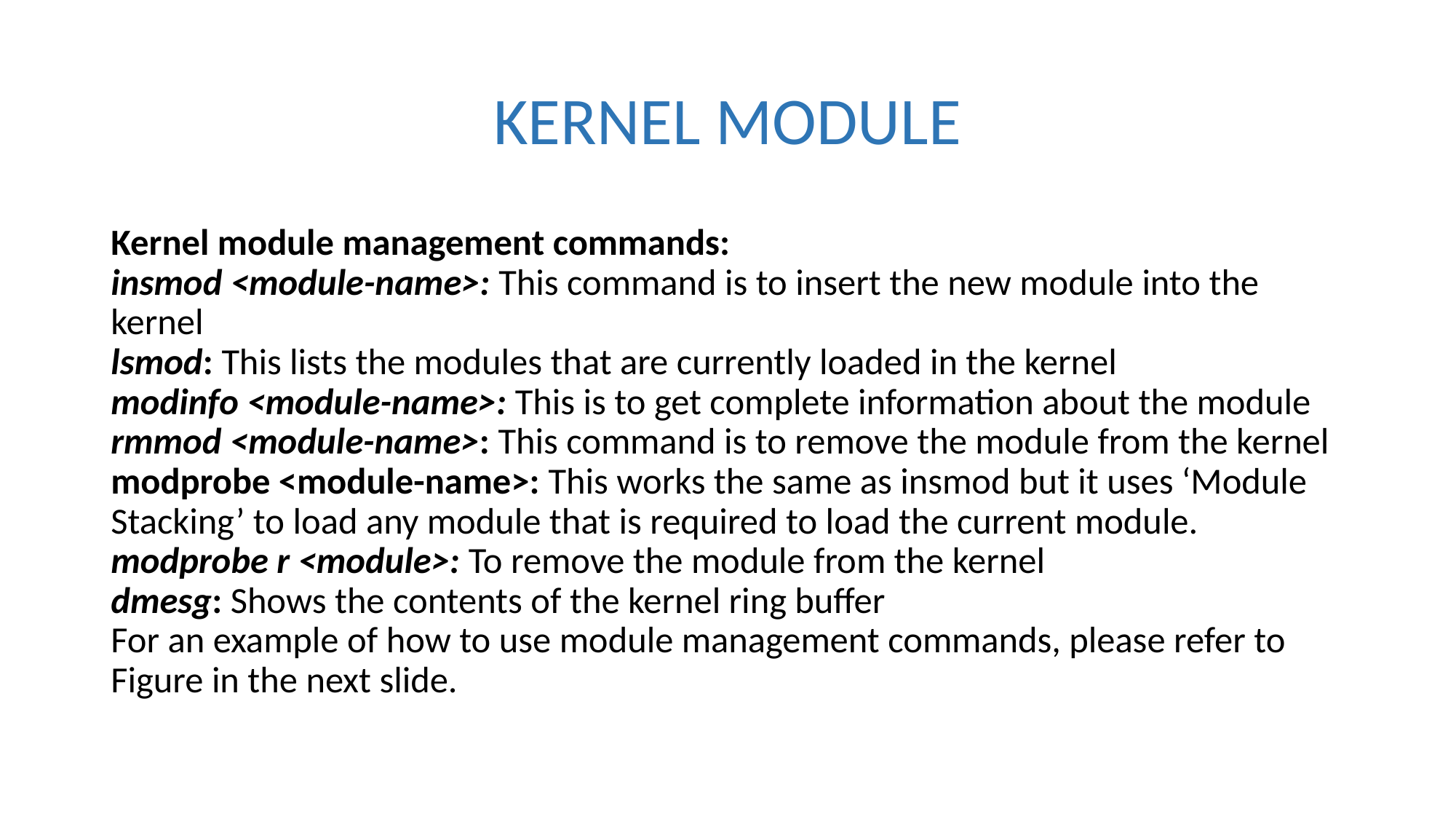

# KERNEL MODULE
Kernel module management commands:
insmod <module-name>: This command is to insert the new module into the kernel
lsmod: This lists the modules that are currently loaded in the kernel
modinfo <module-name>: This is to get complete information about the module
rmmod <module-name>: This command is to remove the module from the kernel
modprobe <module-name>: This works the same as insmod but it uses ‘Module Stacking’ to load any module that is required to load the current module.
modprobe r <module>: To remove the module from the kernel
dmesg: Shows the contents of the kernel ring buffer
For an example of how to use module management commands, please refer to Figure in the next slide.